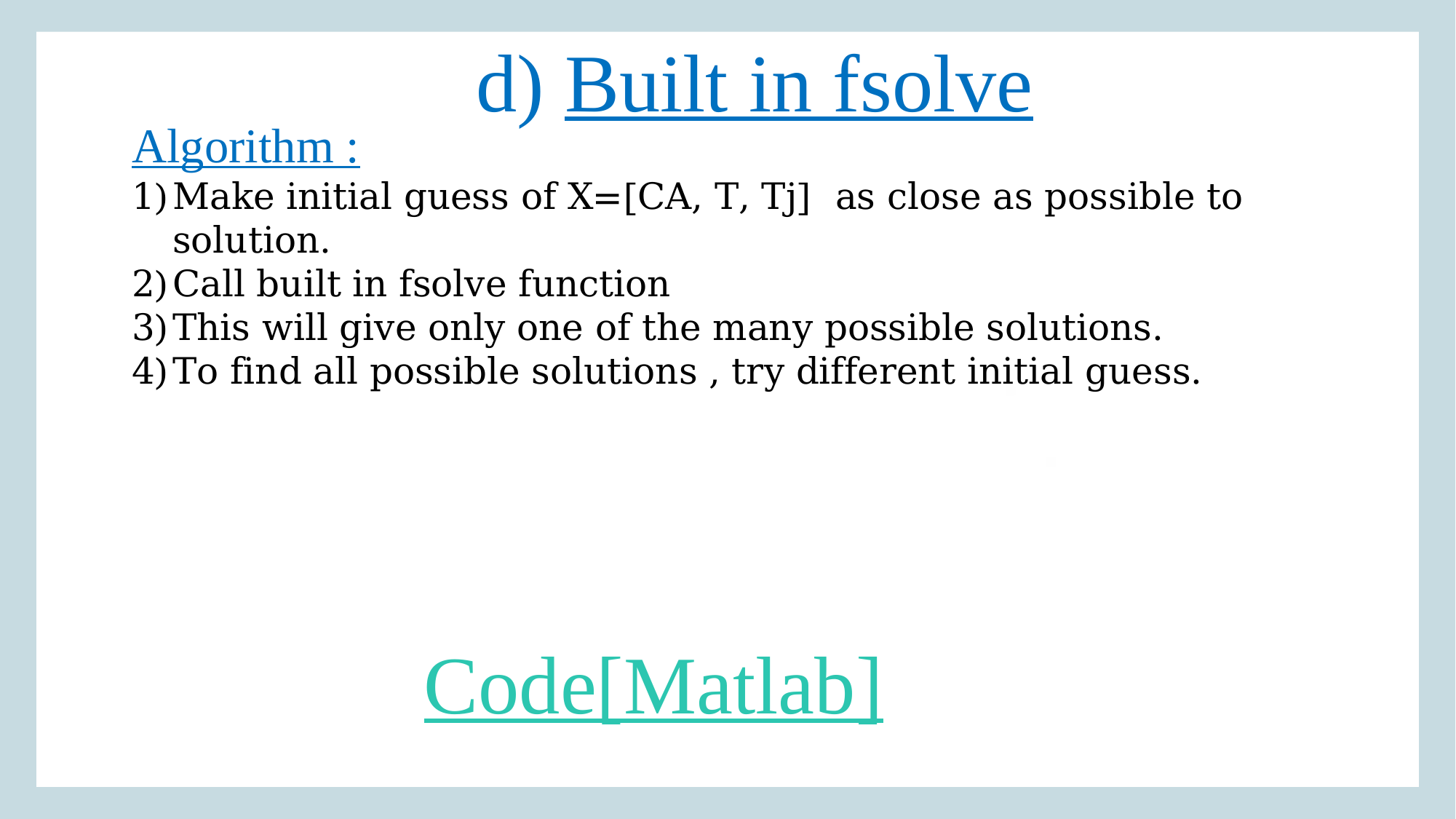

# d) Built in fsolve
Algorithm :
Make initial guess of X=[CA, T, Tj]  as close as possible to solution.
Call built in fsolve function
This will give only one of the many possible solutions.
To find all possible solutions , try different initial guess.

Code[Matlab]